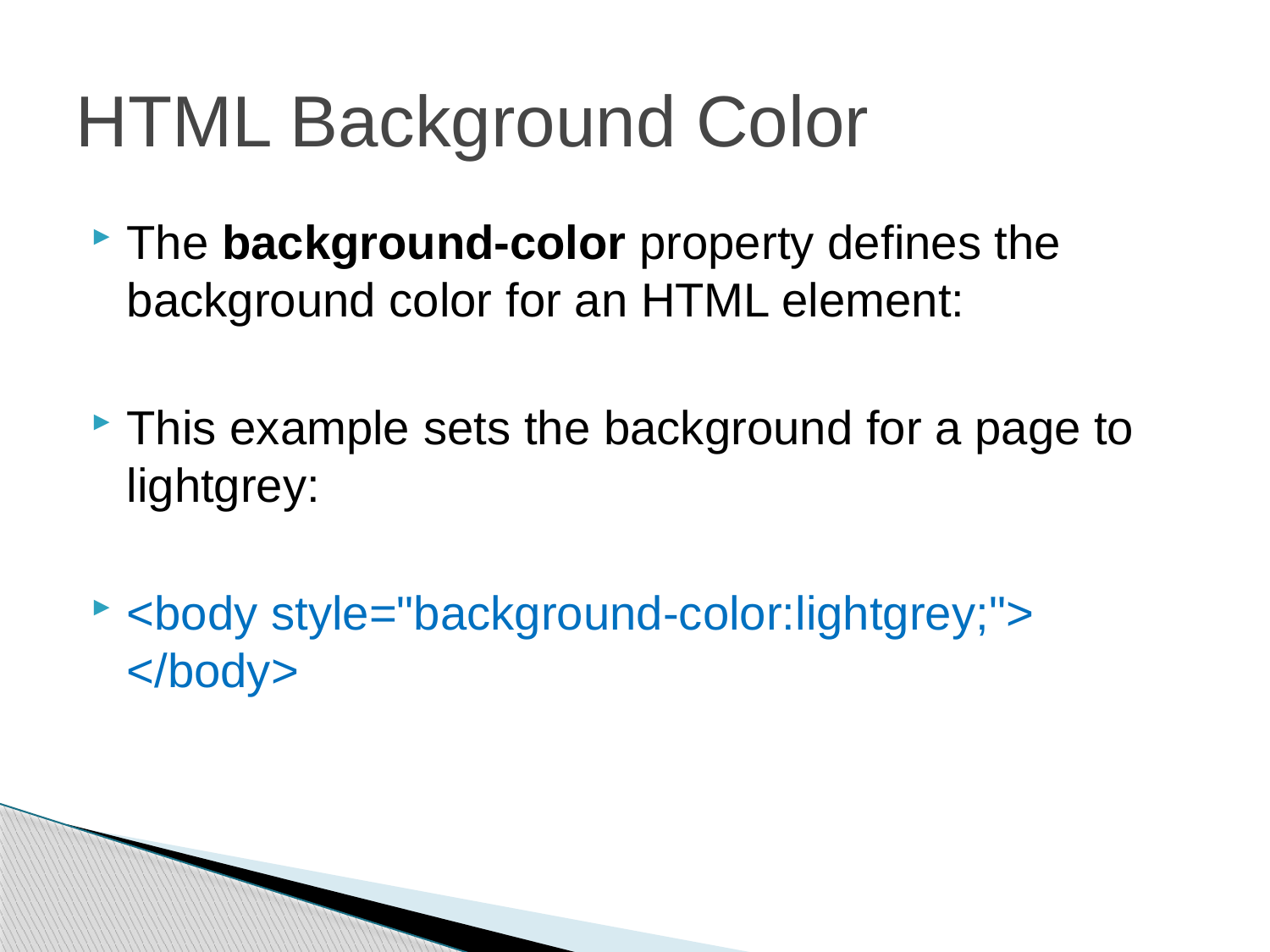

# HTML Background Color
The background-color property defines the background color for an HTML element:

This example sets the background for a page to lightgrey:

<body style="background-color:lightgrey;">
</body>